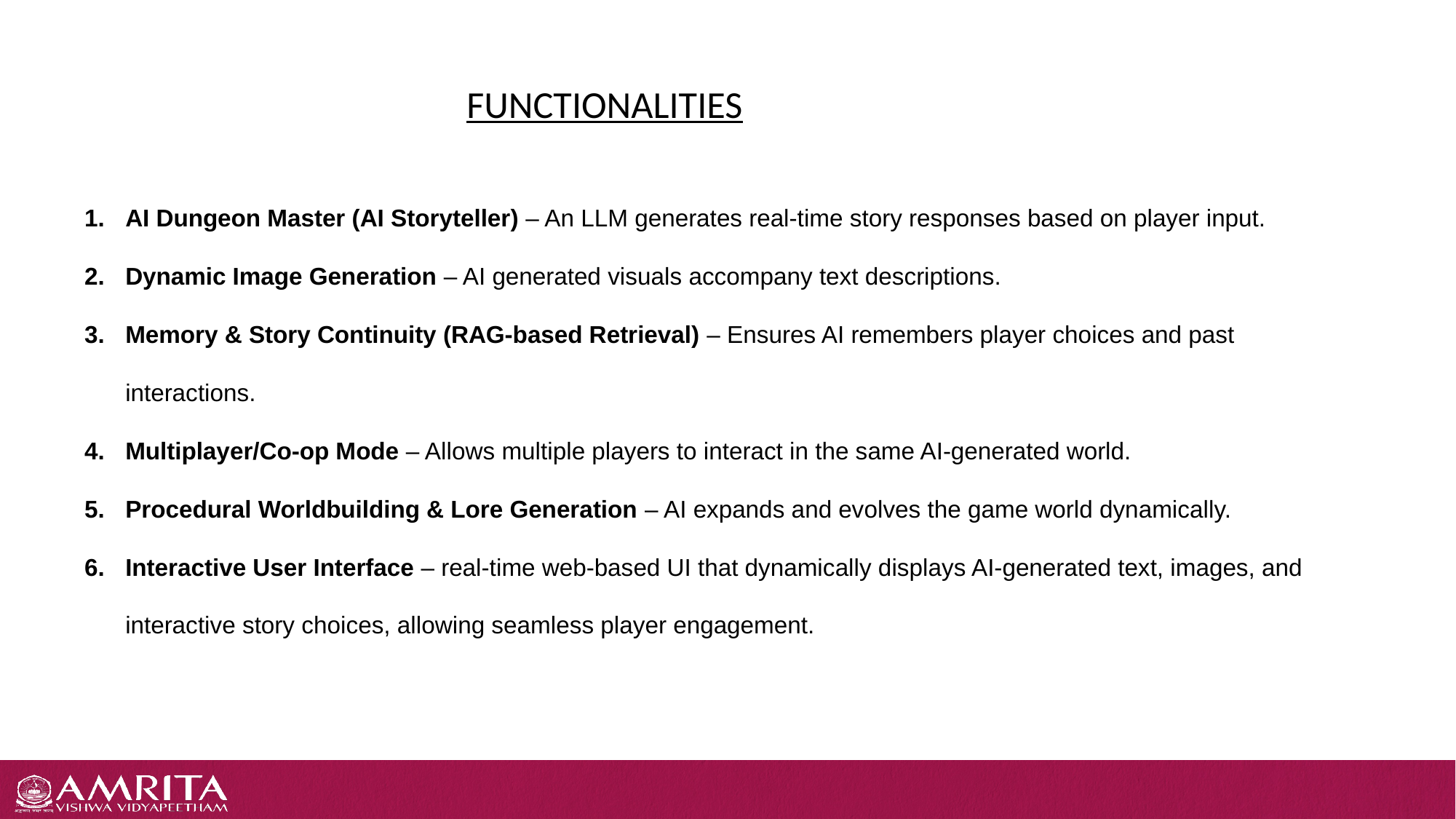

# FUNCTIONALITIES
AI Dungeon Master (AI Storyteller) – An LLM generates real-time story responses based on player input.
Dynamic Image Generation – AI generated visuals accompany text descriptions.
Memory & Story Continuity (RAG-based Retrieval) – Ensures AI remembers player choices and past interactions.
Multiplayer/Co-op Mode – Allows multiple players to interact in the same AI-generated world.
Procedural Worldbuilding & Lore Generation – AI expands and evolves the game world dynamically.
Interactive User Interface – real-time web-based UI that dynamically displays AI-generated text, images, and interactive story choices, allowing seamless player engagement.